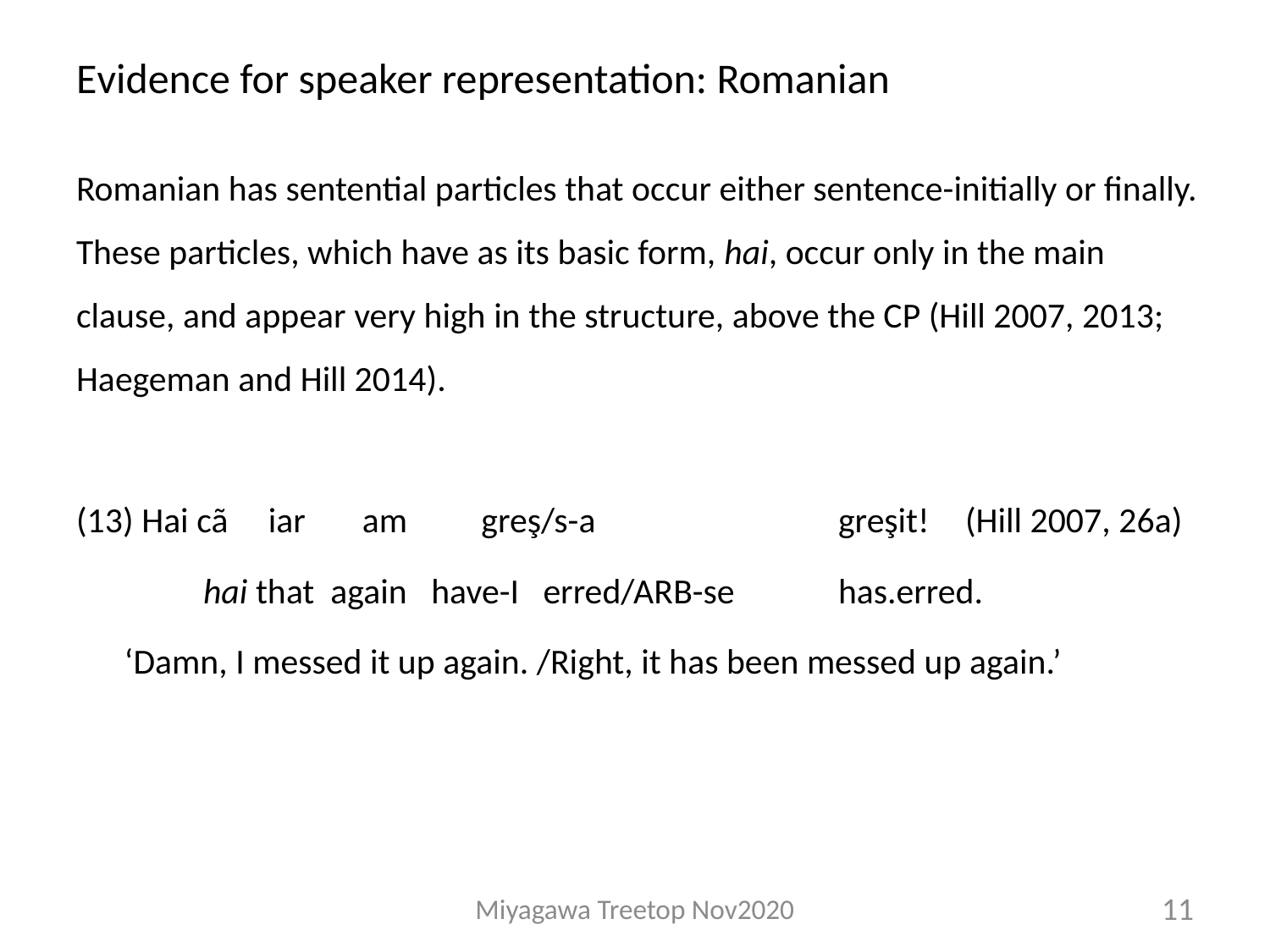

# Evidence for speaker representation: Romanian
Romanian has sentential particles that occur either sentence-initially or finally. These particles, which have as its basic form, hai, occur only in the main clause, and appear very high in the structure, above the CP (Hill 2007, 2013; Haegeman and Hill 2014).

(13) Hai cã     iar	    am	   greş/s-a		greşit!	(Hill 2007, 26a)
	hai that  again   have-I   erred/ARB-se	has.erred.
      ‘Damn, I messed it up again. /Right, it has been messed up again.’

Miyagawa Treetop Nov2020
11